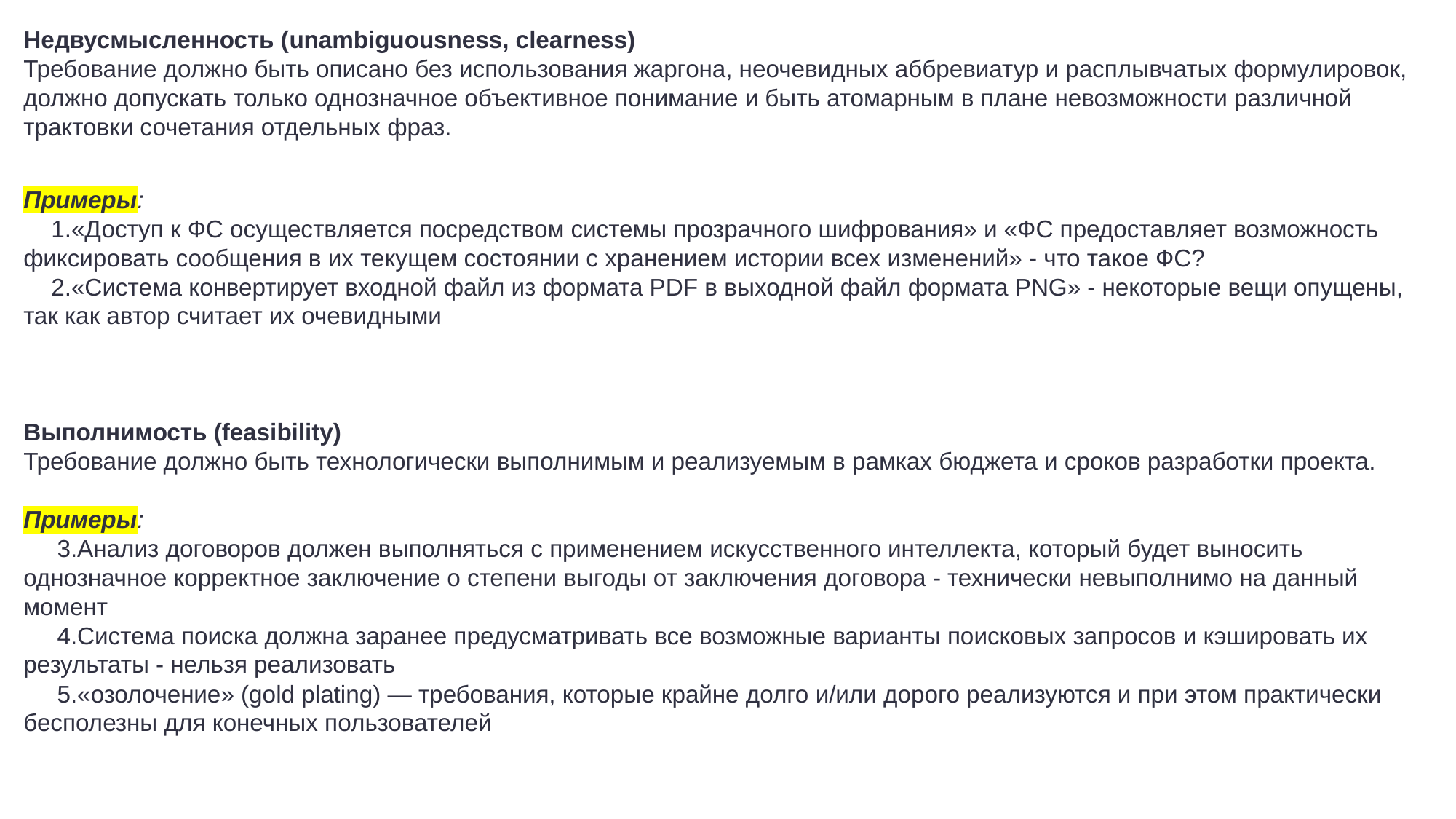

Недвусмысленность (unambiguousness, clearness)
Требование должно быть описано без использования жаргона, неочевидных аббревиатур и расплывчатых формулировок, должно допускать только однозначное объективное понимание и быть атомарным в плане невозможности различной трактовки сочетания отдельных фраз.

Примеры:
«Доступ к ФС осуществляется посредством системы прозрачного шифрования» и «ФС предоставляет возможность фиксировать сообщения в их текущем состоянии с хранением истории всех изменений» - что такое ФС?
«Система конвертирует входной файл из формата PDF в выходной файл формата PNG» - некоторые вещи опущены, так как автор считает их очевидными

Выполнимость (feasibility)
Требование должно быть технологически выполнимым и реализуемым в рамках бюджета и сроков разработки проекта.

Примеры:
Анализ договоров должен выполняться с применением искусственного интеллекта, который будет выносить однозначное корректное заключение о степени выгоды от заключения договора - технически невыполнимо на данный момент
Система поиска должна заранее предусматривать все возможные варианты поисковых запросов и кэшировать их результаты - нельзя реализовать
«озолочение» (gold plating) — требования, которые крайне долго и/или дорого реализуются и при этом практически бесполезны для конечных пользователей